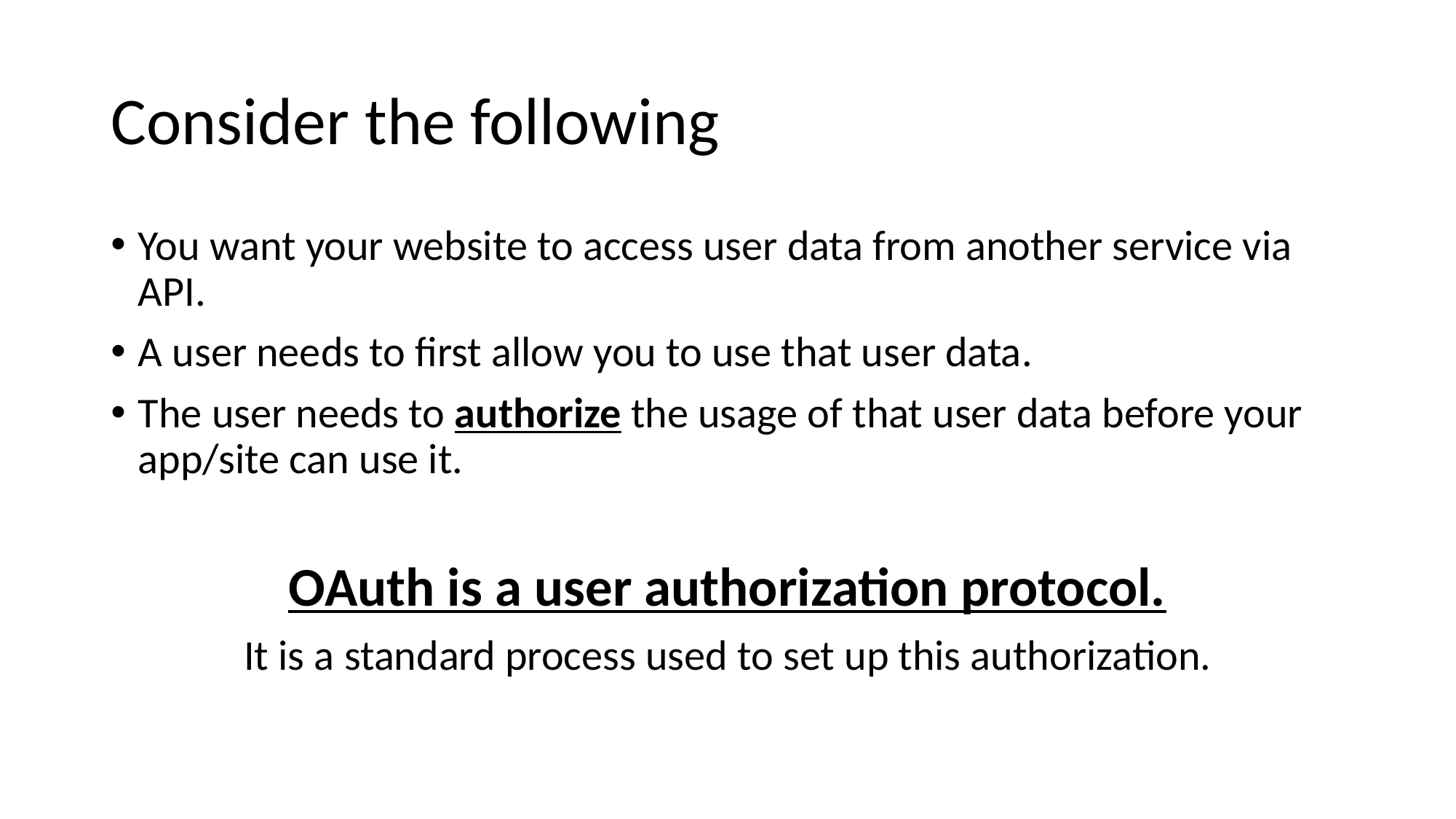

# Consider the following
You want your website to access user data from another service via API.
A user needs to first allow you to use that user data.
The user needs to authorize the usage of that user data before your app/site can use it.

OAuth is a user authorization protocol.
It is a standard process used to set up this authorization.